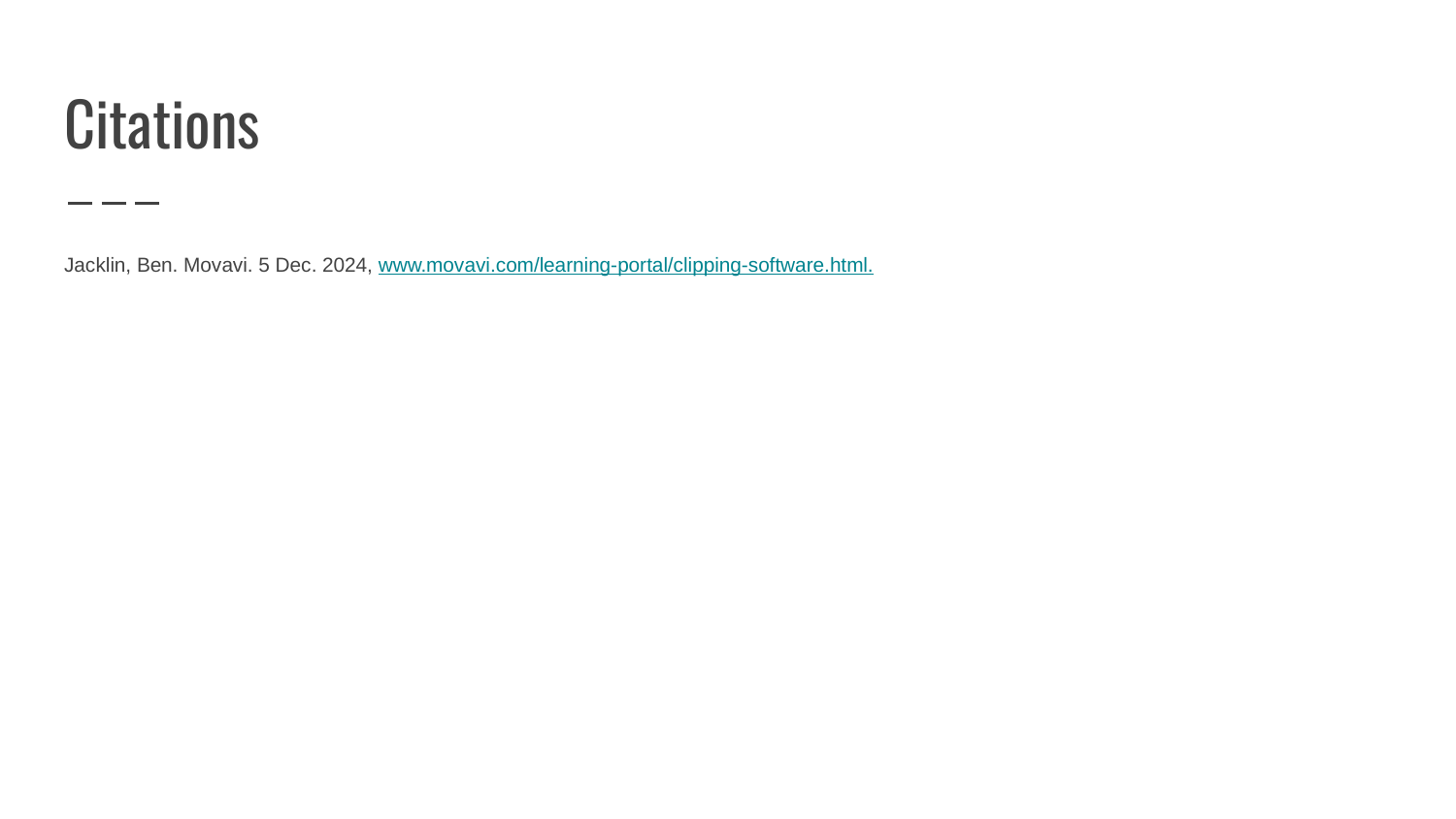

# Citations
Jacklin, Ben. Movavi. 5 Dec. 2024, www.movavi.com/learning-portal/clipping-software.html.